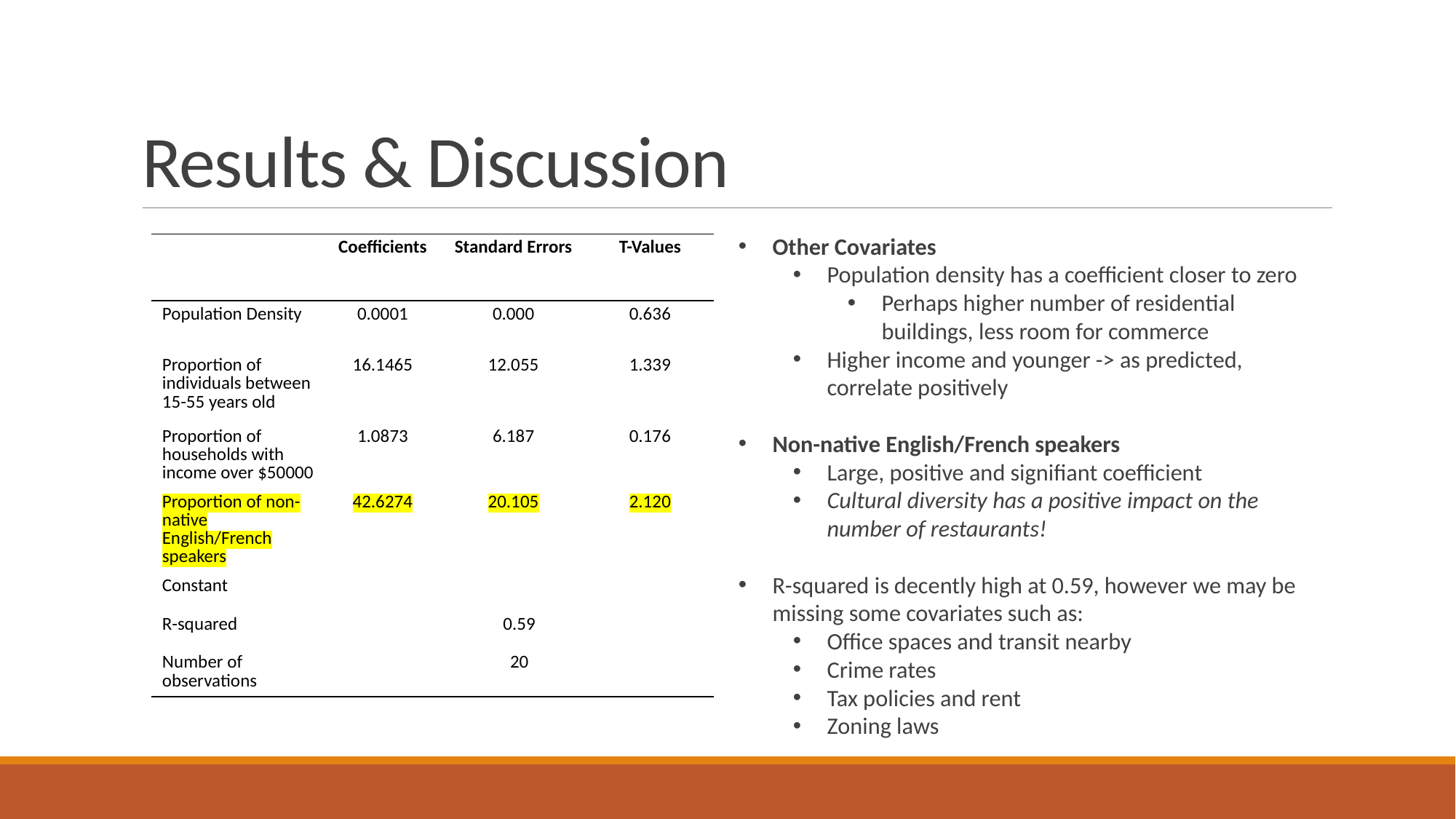

# Results & Discussion
Other Covariates
Population density has a coefficient closer to zero
Perhaps higher number of residential buildings, less room for commerce
Higher income and younger -> as predicted, correlate positively

Non-native English/French speakers
Large, positive and signifiant coefficient
Cultural diversity has a positive impact on the number of restaurants!

R-squared is decently high at 0.59, however we may be missing some covariates such as:
Office spaces and transit nearby
Crime rates
Tax policies and rent
Zoning laws

|  | Coefficients | Standard Errors | T-Values |
| --- | --- | --- | --- |
| Population Density | 0.0001 | 0.000 | 0.636 |
| Proportion of individuals between 15-55 years old | 16.1465 | 12.055 | 1.339 |
| Proportion of households with income over $50000 | 1.0873 | 6.187 | 0.176 |
| Proportion of non-native English/French speakers | 42.6274 | 20.105 | 2.120 |
| Constant |  |  |  |
| R-squared | 0.59 |  |  |
| Number of observations | 20 |  |  |